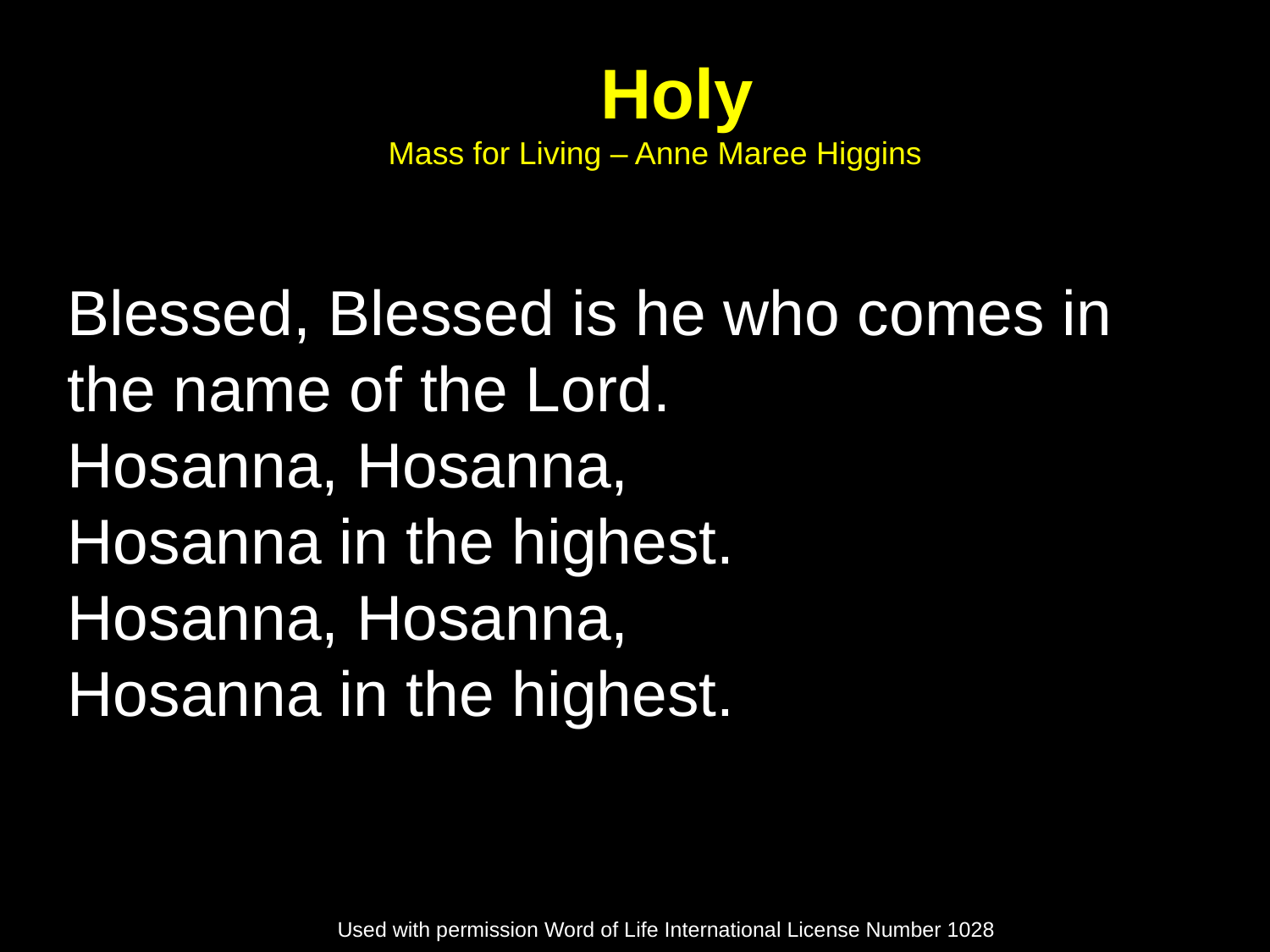

Holy
Mass for Living – Anne Maree Higgins
Blessed, Blessed is he who comes in the name of the Lord.
Hosanna, Hosanna,
Hosanna in the highest.
Hosanna, Hosanna,
Hosanna in the highest.

Used with permission Word of Life International License Number 1028